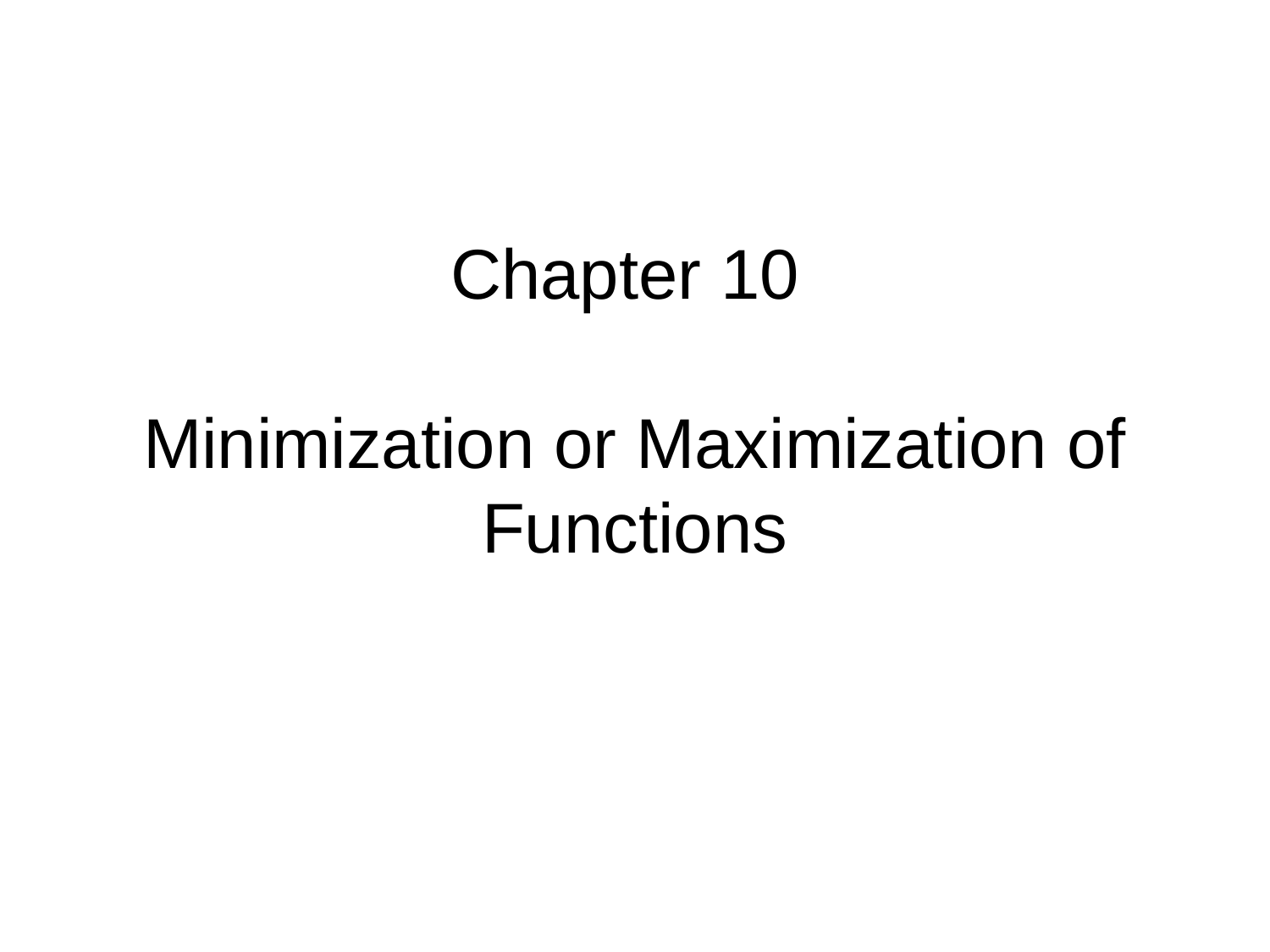

# Chapter 10 Minimization or Maximization of Functions